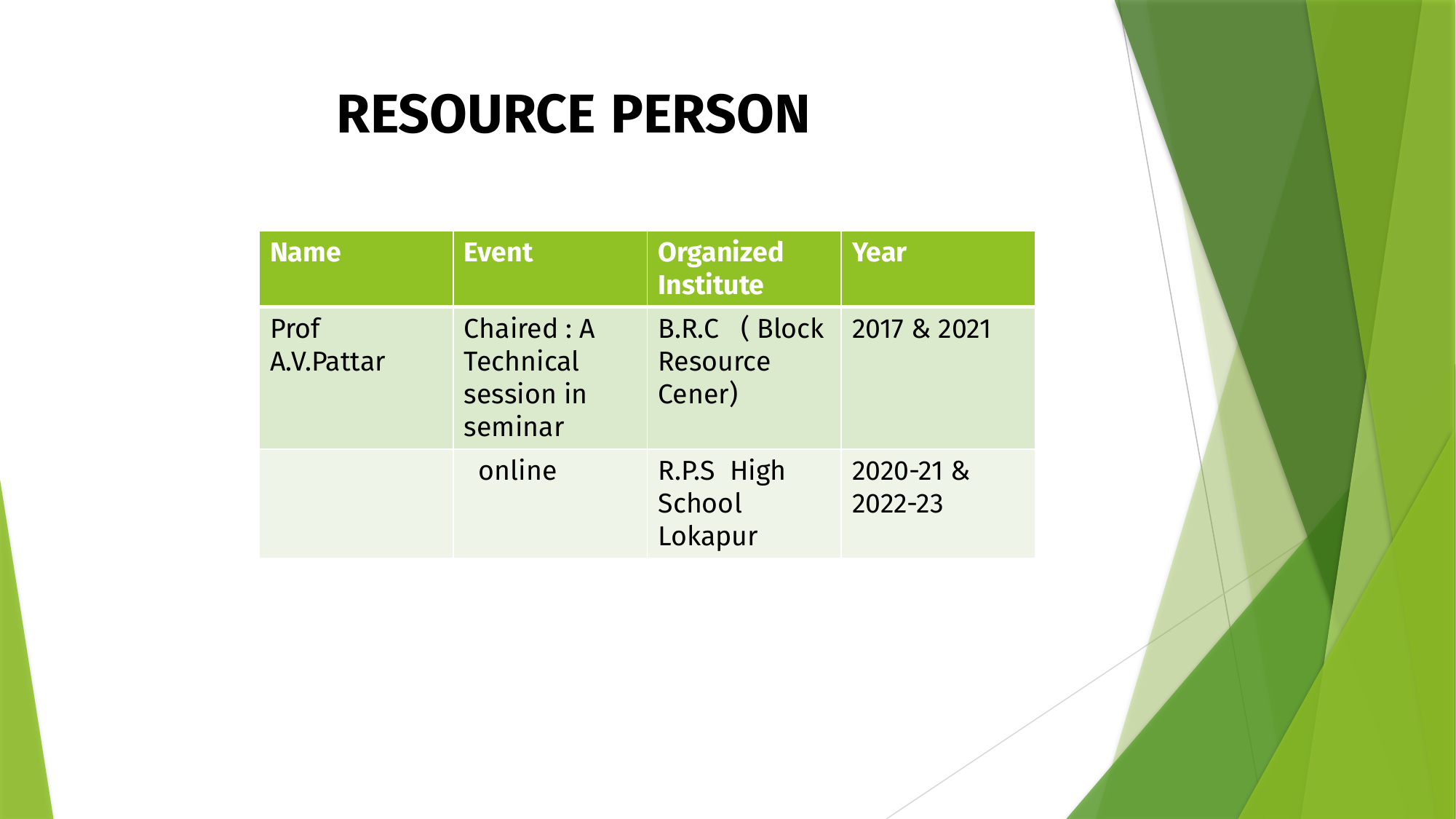

# RESOURCE PERSON
| Name | Event | Organized Institute | Year |
| --- | --- | --- | --- |
| Prof A.V.Pattar | Chaired : A Technical session in seminar | B.R.C ( Block Resource Cener) | 2017 & 2021 |
|  | online | R.P.S High School Lokapur | 2020-21 & 2022-23 |